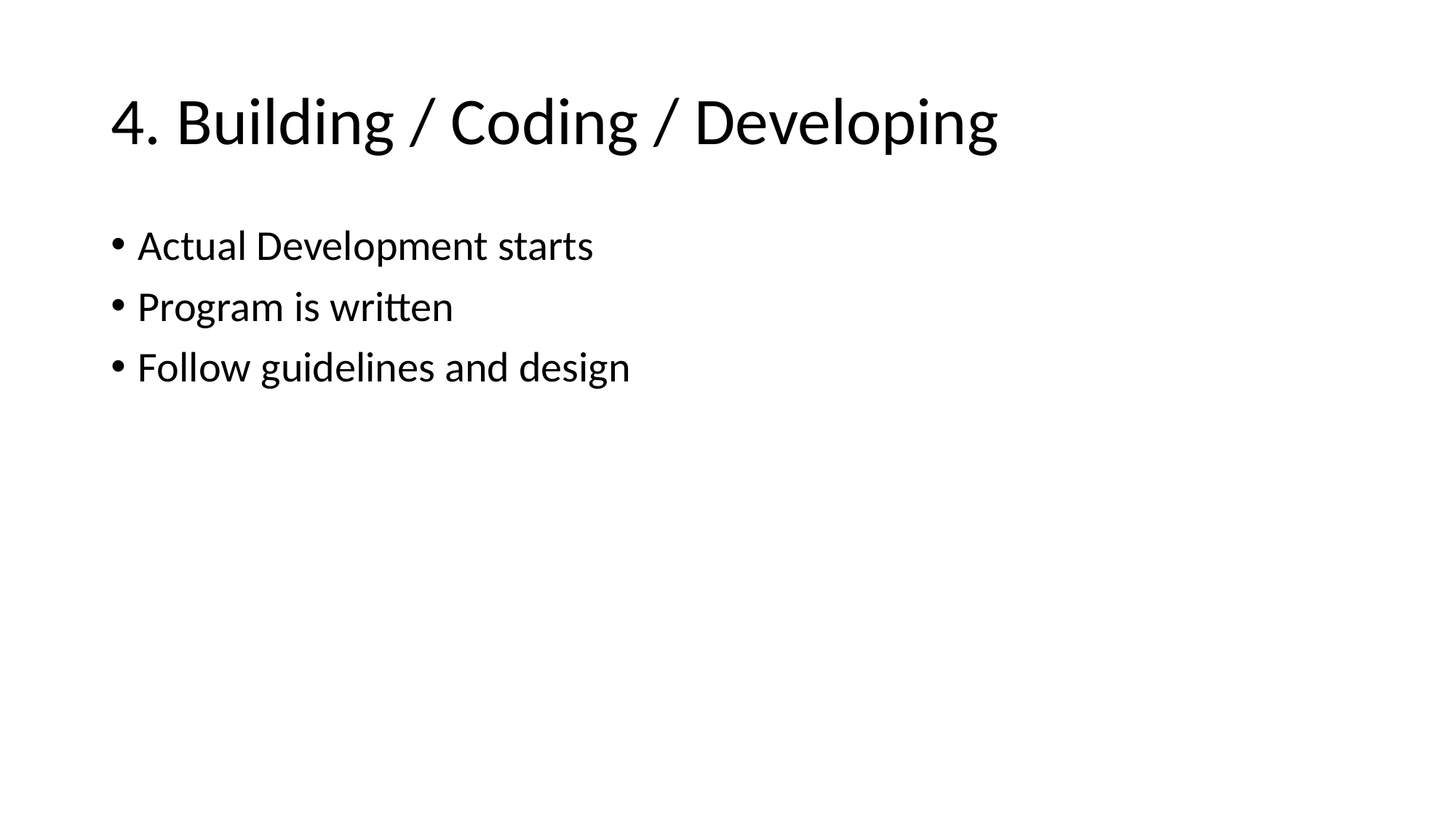

# 4. Building / Coding / Developing
Actual Development starts
Program is written
Follow guidelines and design